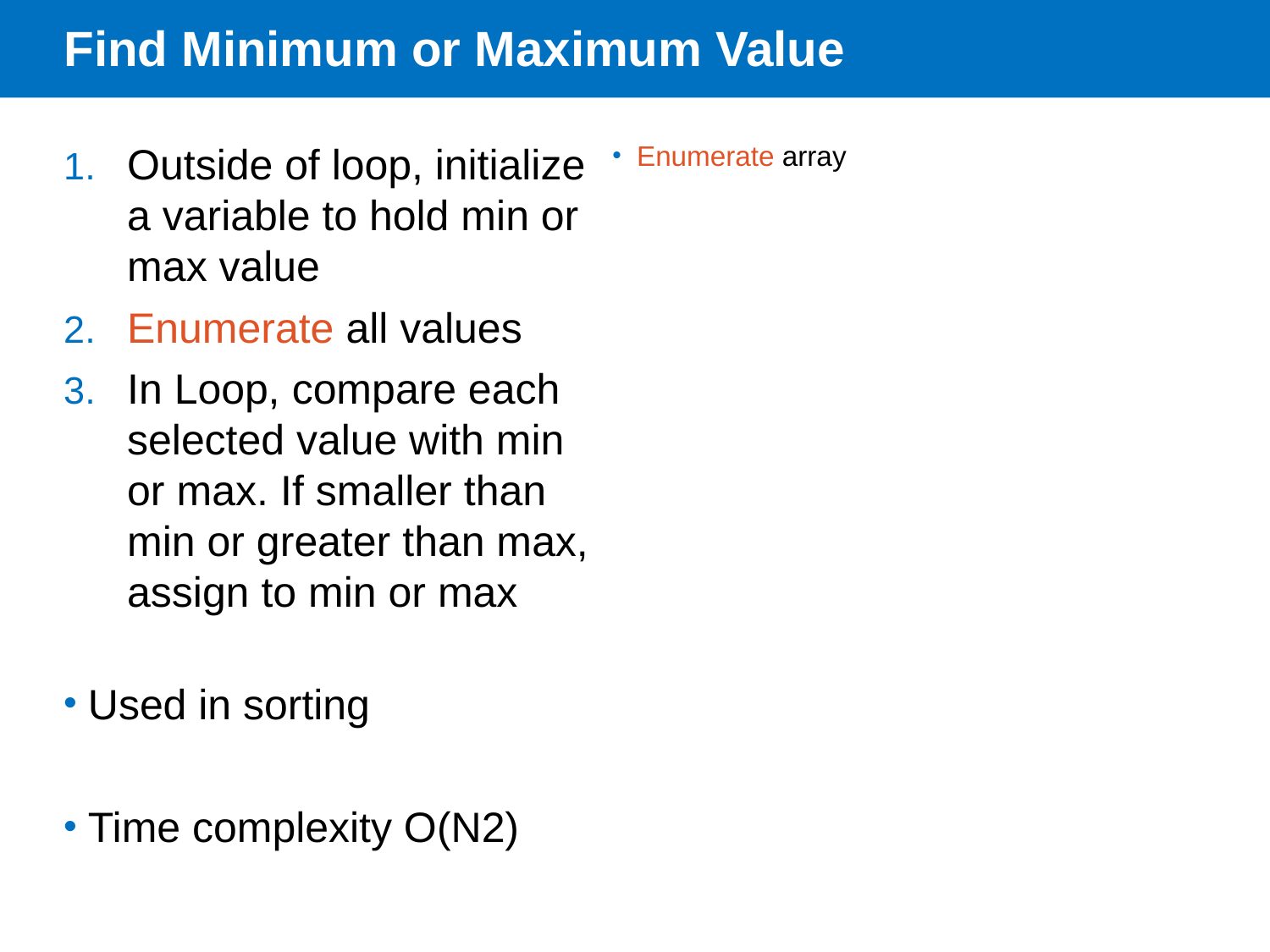

# Find Minimum or Maximum Value
Outside of loop, initialize a variable to hold min or max value
Enumerate all values
In Loop, compare each selected value with min or max. If smaller than min or greater than max, assign to min or max
Used in sorting

Time complexity O(N2)

Enumerate array